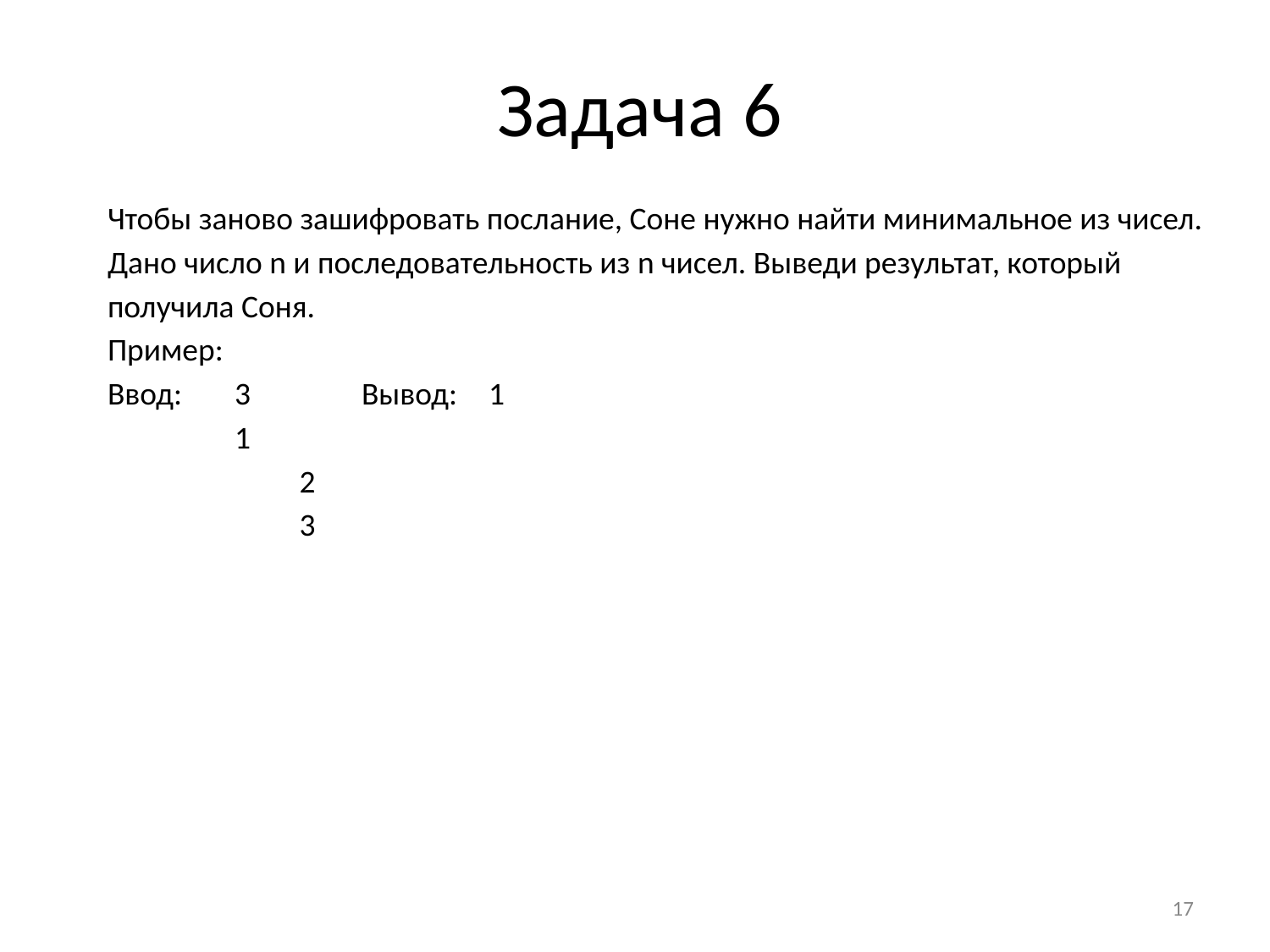

# Задача 6
Чтобы заново зашифровать послание, Соне нужно найти минимальное из чисел.
Дано число n и последовательность из n чисел. Выведи результат, который получила Соня.
Пример:
Ввод: 	3	Вывод: 	1
           	1
	         2
	         3

17